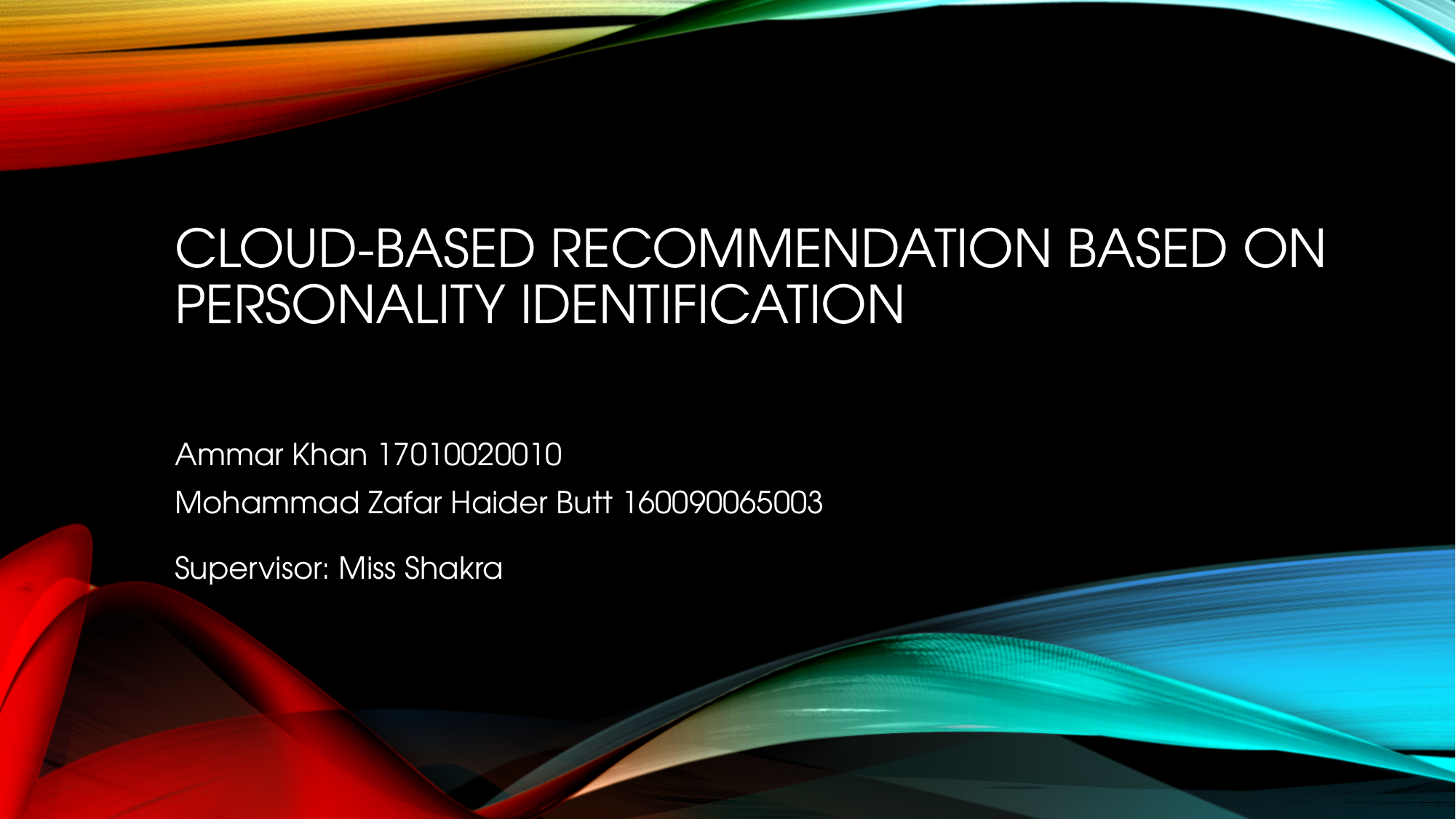

# Cloud-based Recommendation Based on Personality Identification
Ammar Khan 17010020010
Mohammad Zafar Haider Butt 160090065003
Supervisor: Miss Shakra